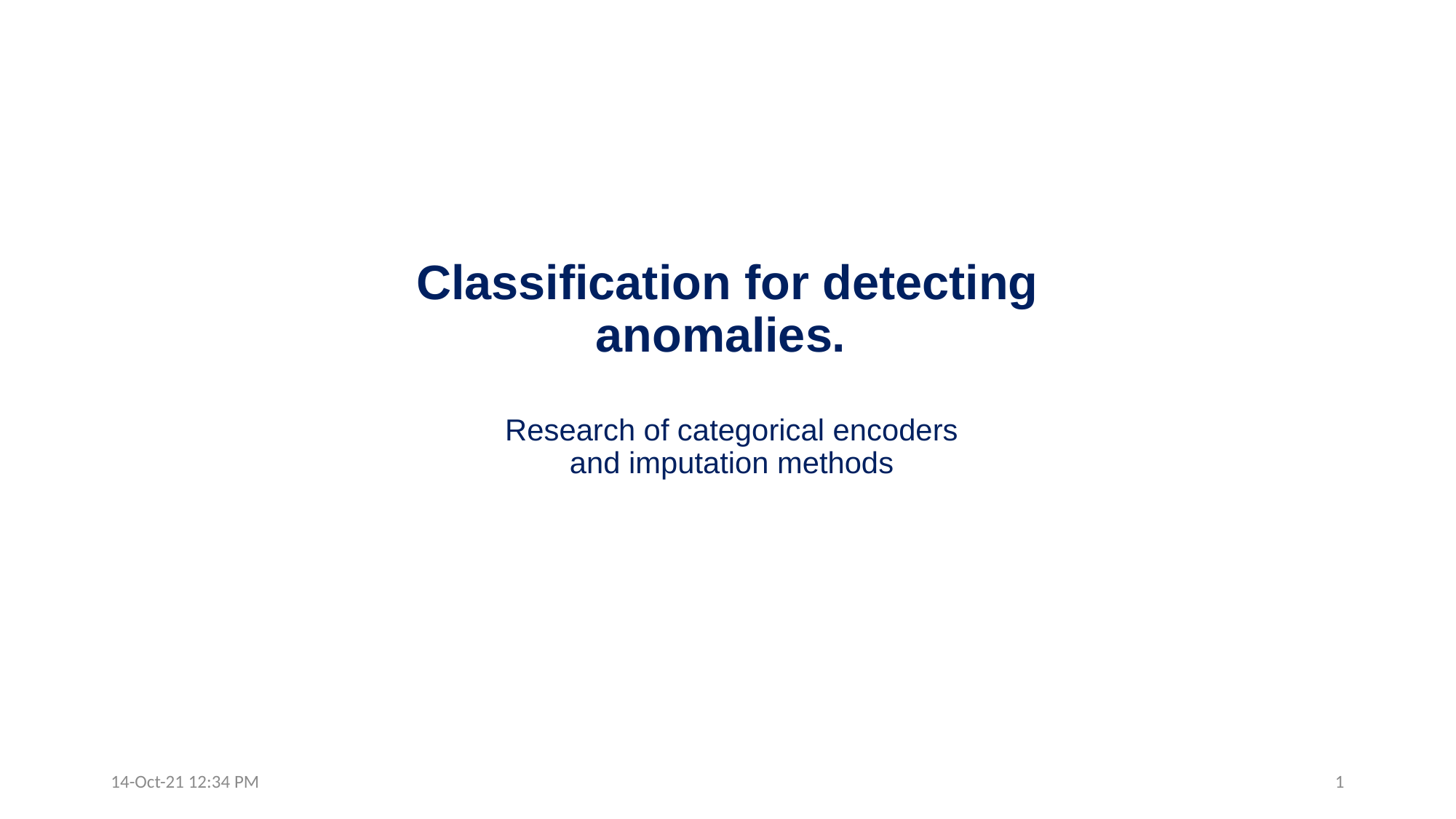

# Classification for detecting anomalies. Research of categorical encoders and imputation methods
14-Oct-21 12:34 PM
1